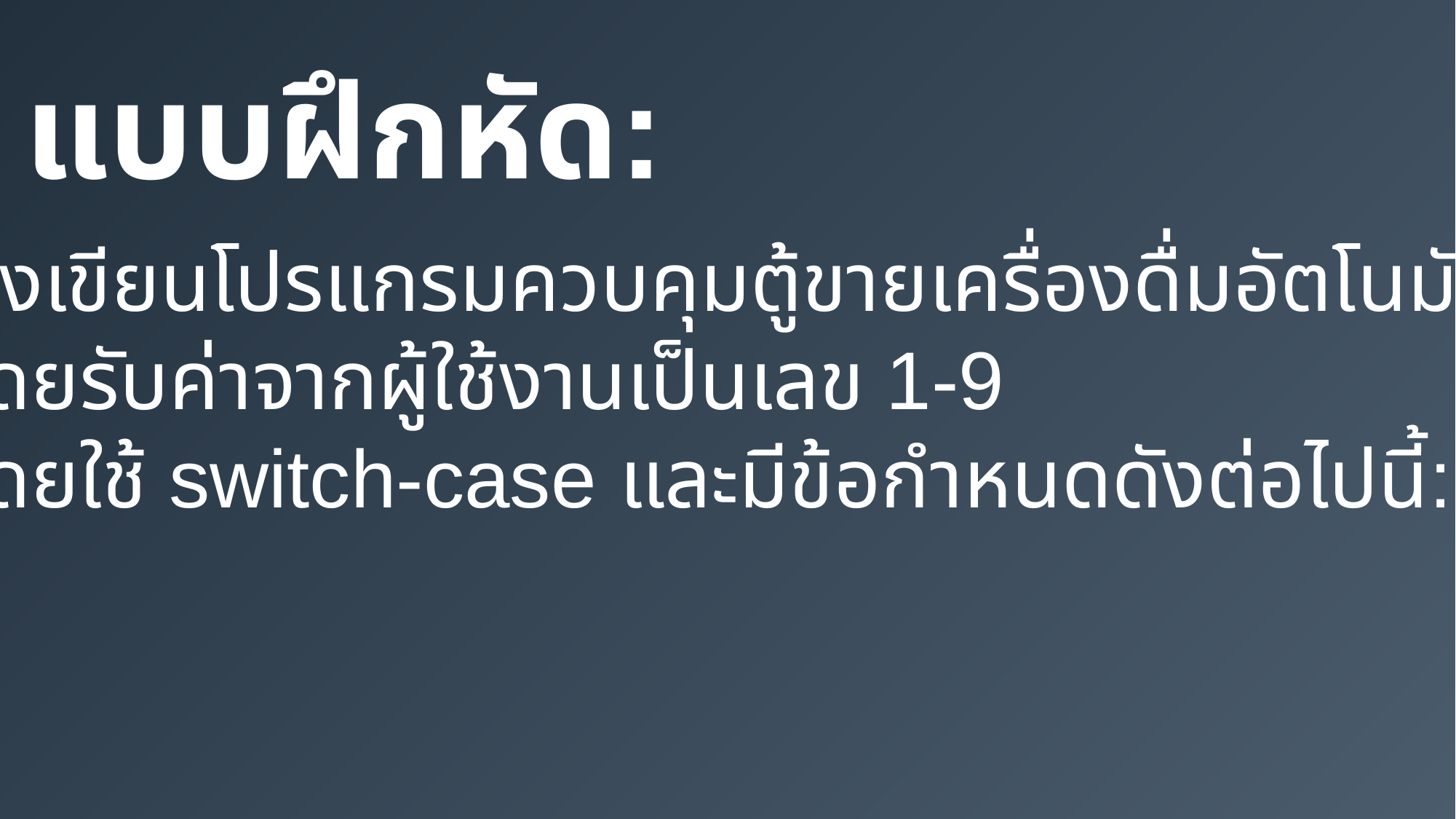

แบบฝึกหัด:
จงเขียนโปรแกรมควบคุมตู้ขายเครื่องดื่มอัตโนมัติ
โดยรับค่าจากผู้ใช้งานเป็นเลข 1-9
โดยใช้ switch-case และมีข้อกำหนดดังต่อไปนี้:-